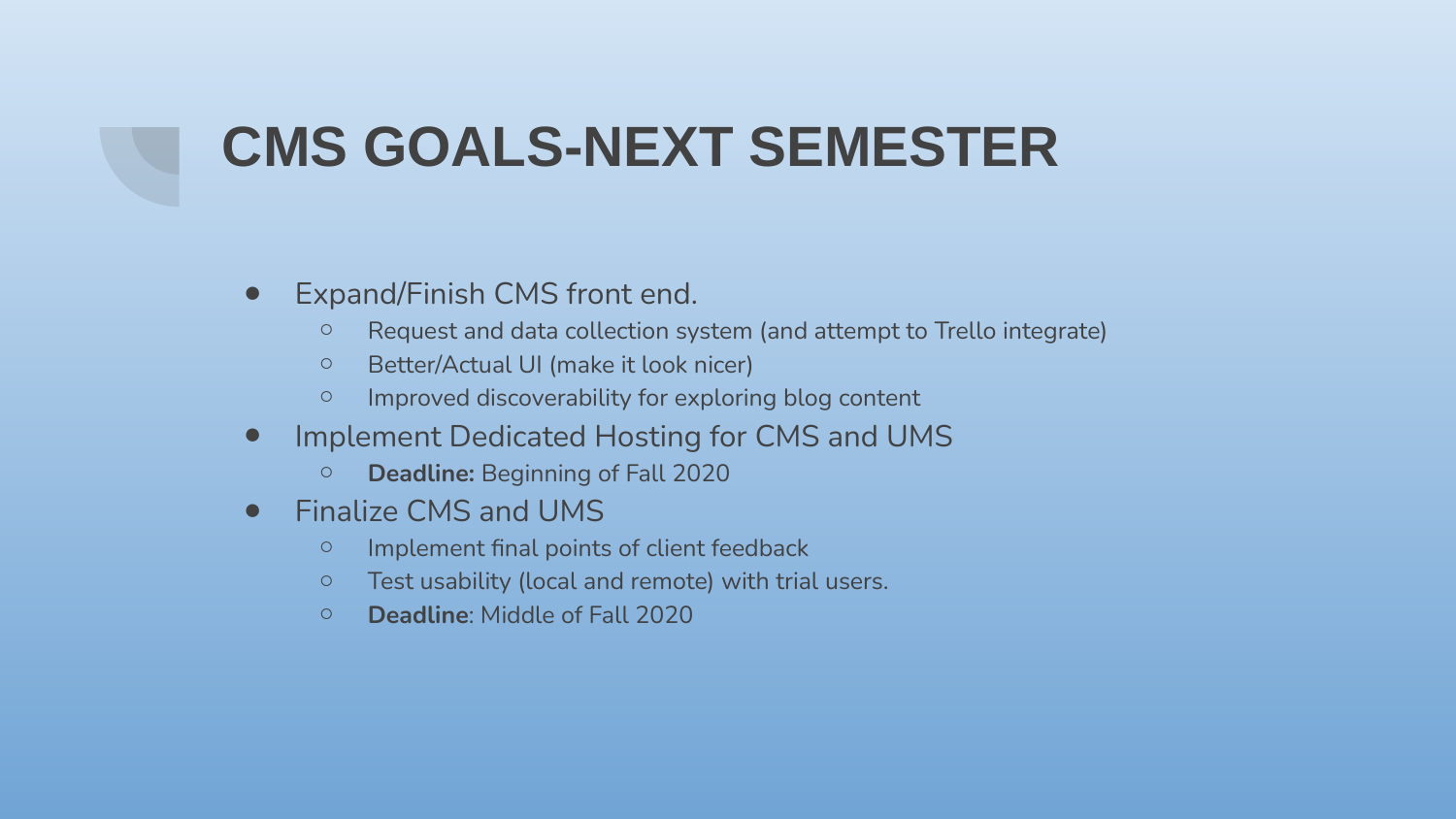

# CMS GOALS-NEXT SEMESTER
Expand/Finish CMS front end.
Request and data collection system (and attempt to Trello integrate)
Better/Actual UI (make it look nicer)
Improved discoverability for exploring blog content
Implement Dedicated Hosting for CMS and UMS
Deadline: Beginning of Fall 2020
Finalize CMS and UMS
Implement final points of client feedback
Test usability (local and remote) with trial users.
Deadline: Middle of Fall 2020